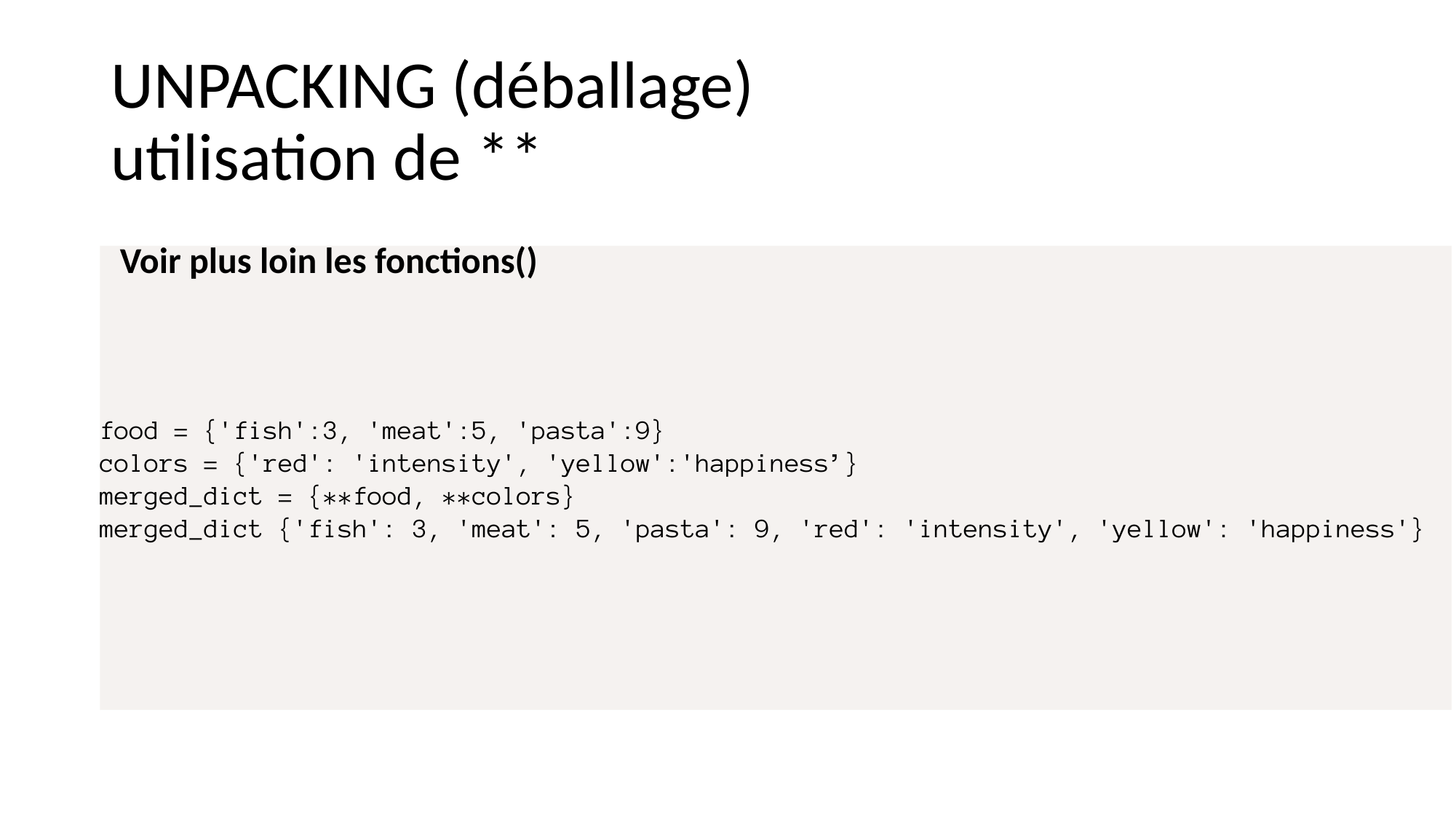

# UNPACKING (déballage) utilisation de **
Voir plus loin les fonctions()
food = {'fish':3, 'meat':5, 'pasta':9}
colors = {'red': 'intensity', 'yellow':'happiness’}
merged_dict = {**food, **colors}
merged_dict {'fish': 3, 'meat': 5, 'pasta': 9, 'red': 'intensity', 'yellow': 'happiness'}